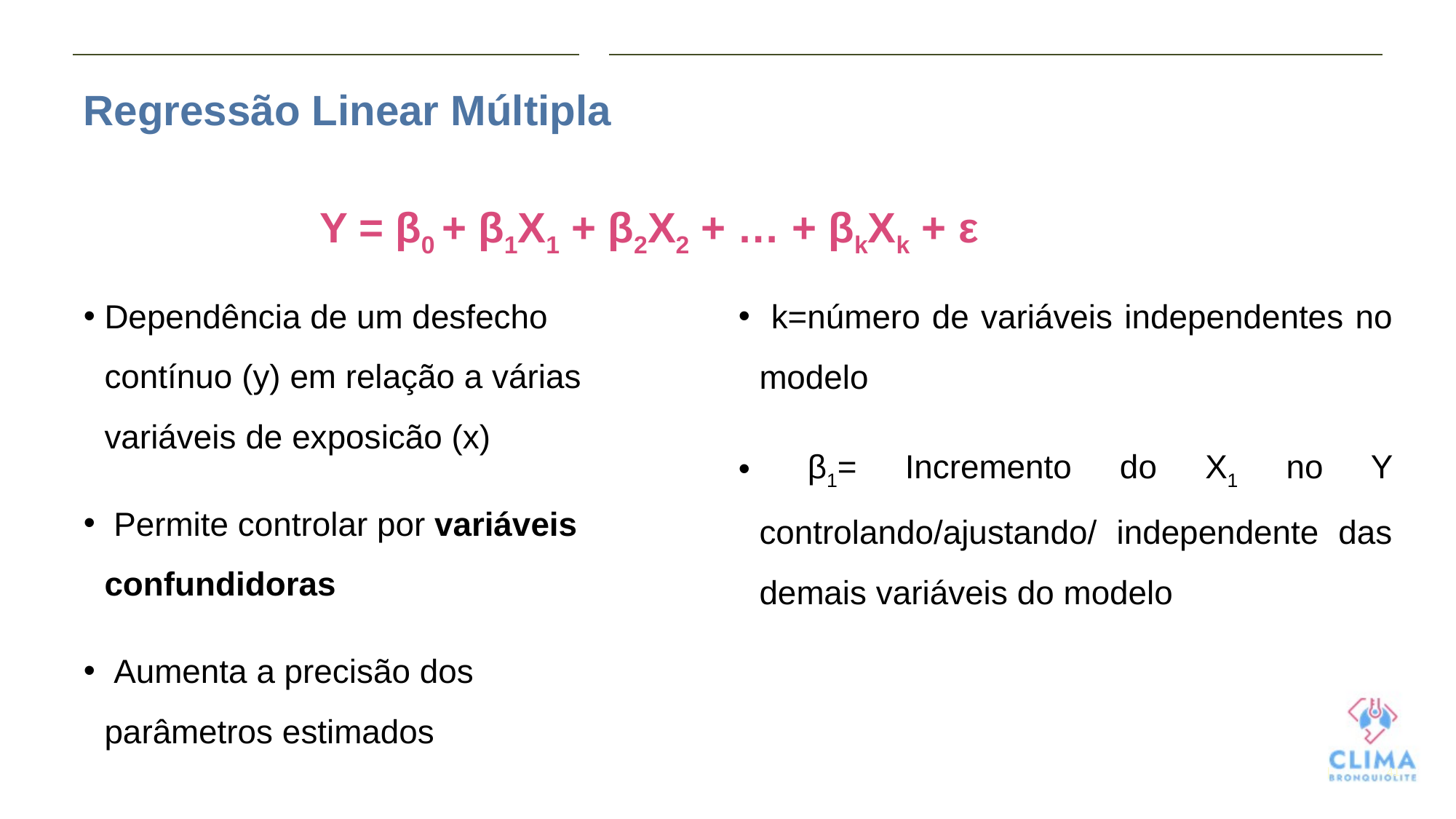

Regressão Linear Múltipla
Y = β0 + β1X1 + β2X2 + … + βkXk + ε
Dependência de um desfecho contínuo (y) em relação a várias variáveis de exposicão (x)
 Permite controlar por variáveis confundidoras
 Aumenta a precisão dos parâmetros estimados
 k=número de variáveis independentes no modelo
 β1= Incremento do X1 no Y controlando/ajustando/ independente das demais variáveis do modelo